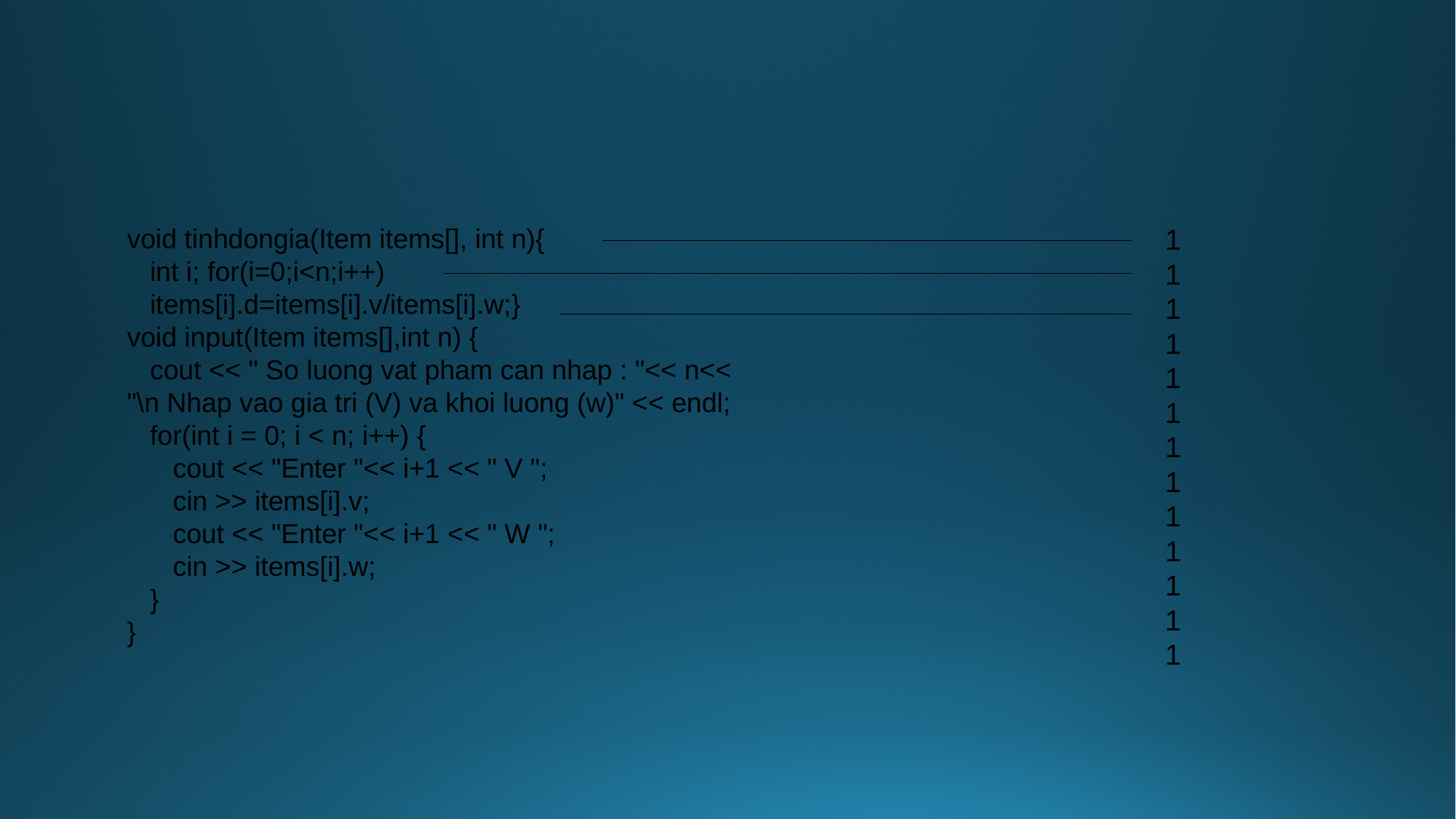

void tinhdongia(Item items[], int n){
   int i; for(i=0;i<n;i++)
   items[i].d=items[i].v/items[i].w;}
void input(Item items[],int n) {
   cout << " So luong vat pham can nhap : "<< n<<
"\n Nhap vao gia tri (V) va khoi luong (w)" << endl;
   for(int i = 0; i < n; i++) {
      cout << "Enter "<< i+1 << " V ";
      cin >> items[i].v;
      cout << "Enter "<< i+1 << " W ";
      cin >> items[i].w;
   }
}
1
1
1
1
1
1
1
1
1
1
1
1
1